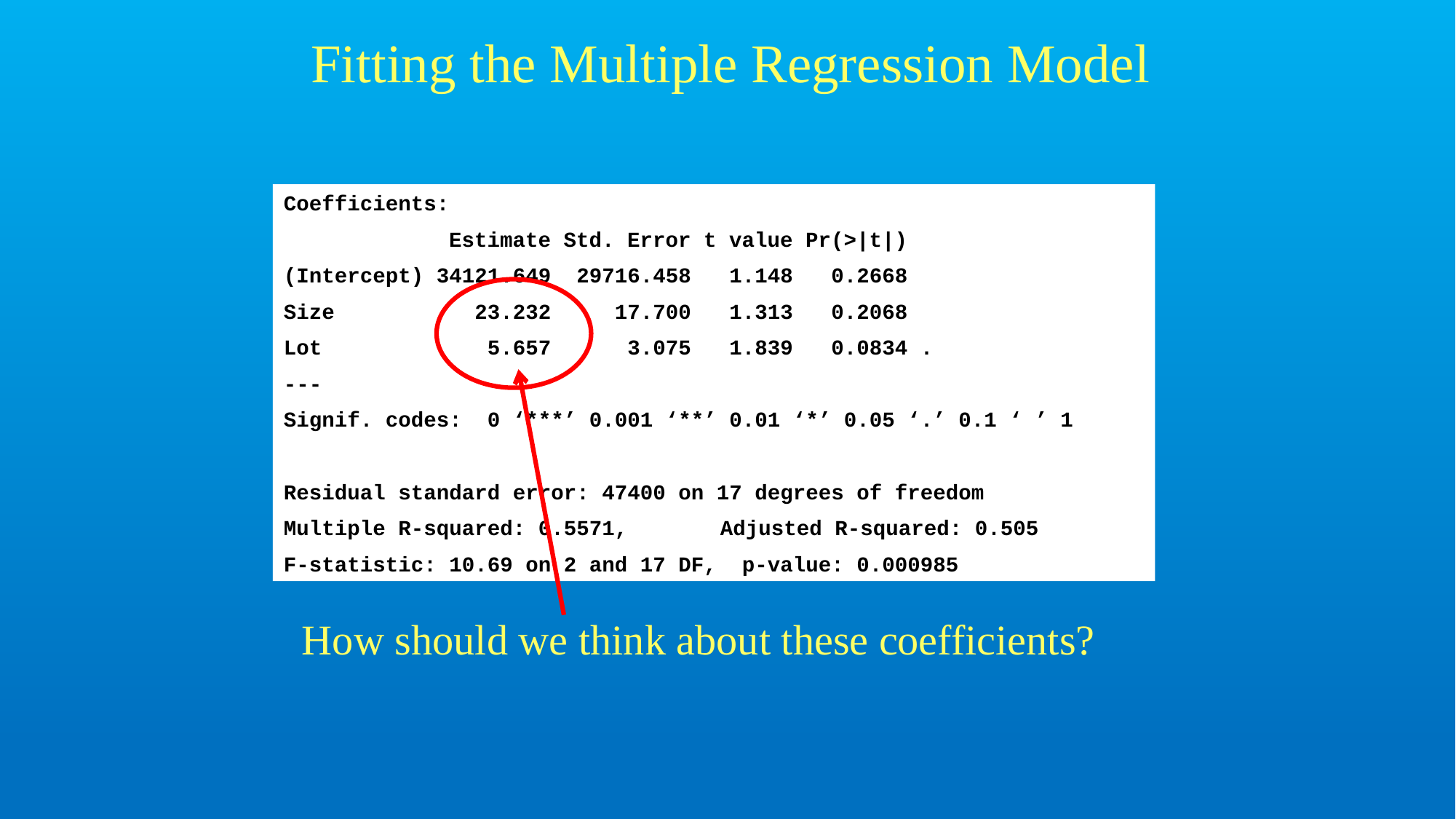

Fitting the Multiple Regression Model
Coefficients:
             Estimate Std. Error t value Pr(>|t|)
(Intercept) 34121.649  29716.458   1.148   0.2668
Size           23.232     17.700   1.313   0.2068
Lot             5.657      3.075   1.839   0.0834 .
---
Signif. codes:  0 ‘***’ 0.001 ‘**’ 0.01 ‘*’ 0.05 ‘.’ 0.1 ‘ ’ 1

Residual standard error: 47400 on 17 degrees of freedom
Multiple R-squared: 0.5571,	Adjusted R-squared: 0.505
F-statistic: 10.69 on 2 and 17 DF,  p-value: 0.000985

How should we think about these coefficients?